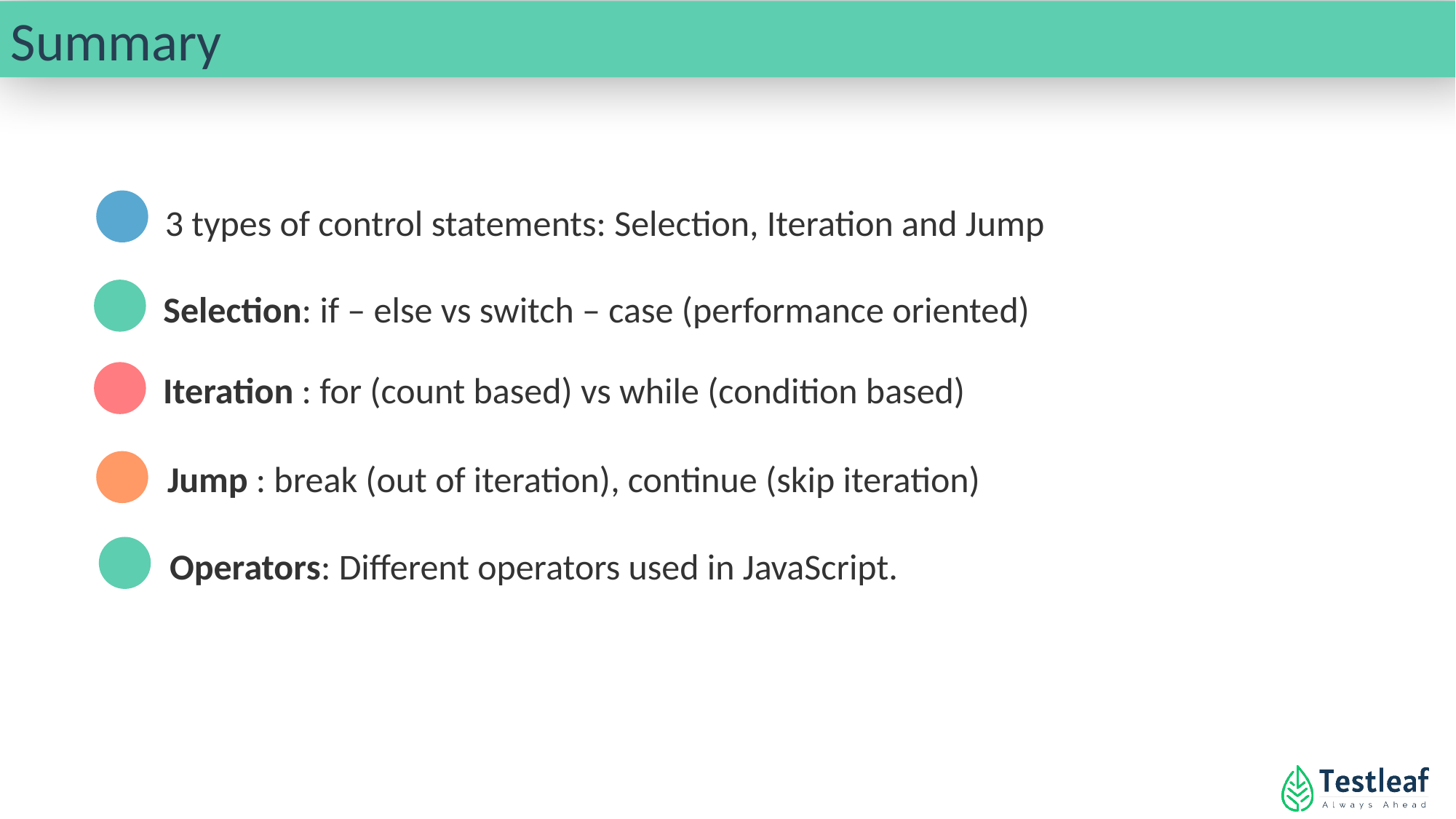

Summary

3 types of control statements: Selection, Iteration and Jump

Selection: if – else vs switch – case (performance oriented)
Iteration : for (count based) vs while (condition based)

Jump : break (out of iteration), continue (skip iteration)

Operators: Different operators used in JavaScript.